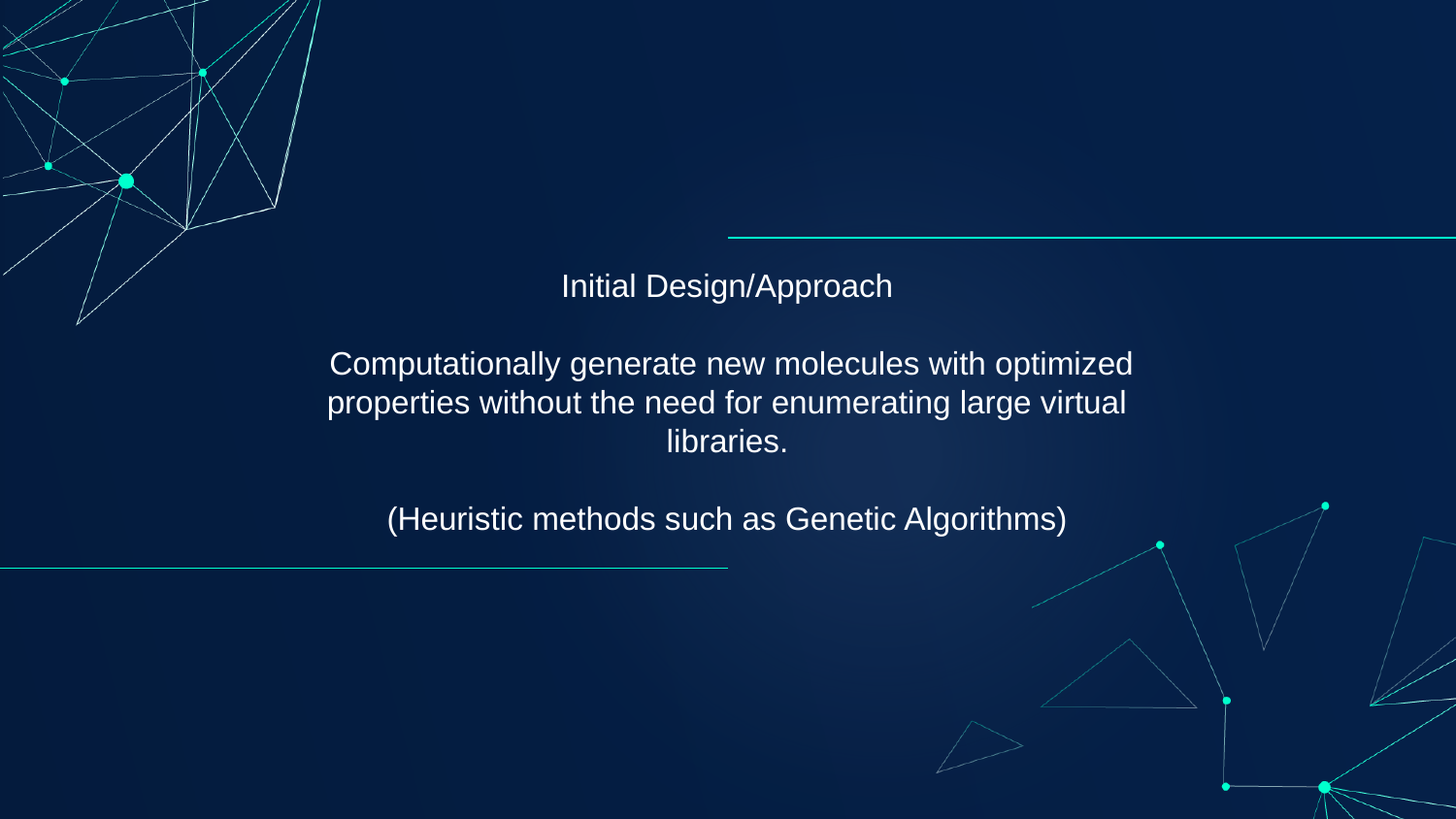

Initial Design/Approach

 Computationally generate new molecules with optimized properties without the need for enumerating large virtual libraries.

(Heuristic methods such as Genetic Algorithms)